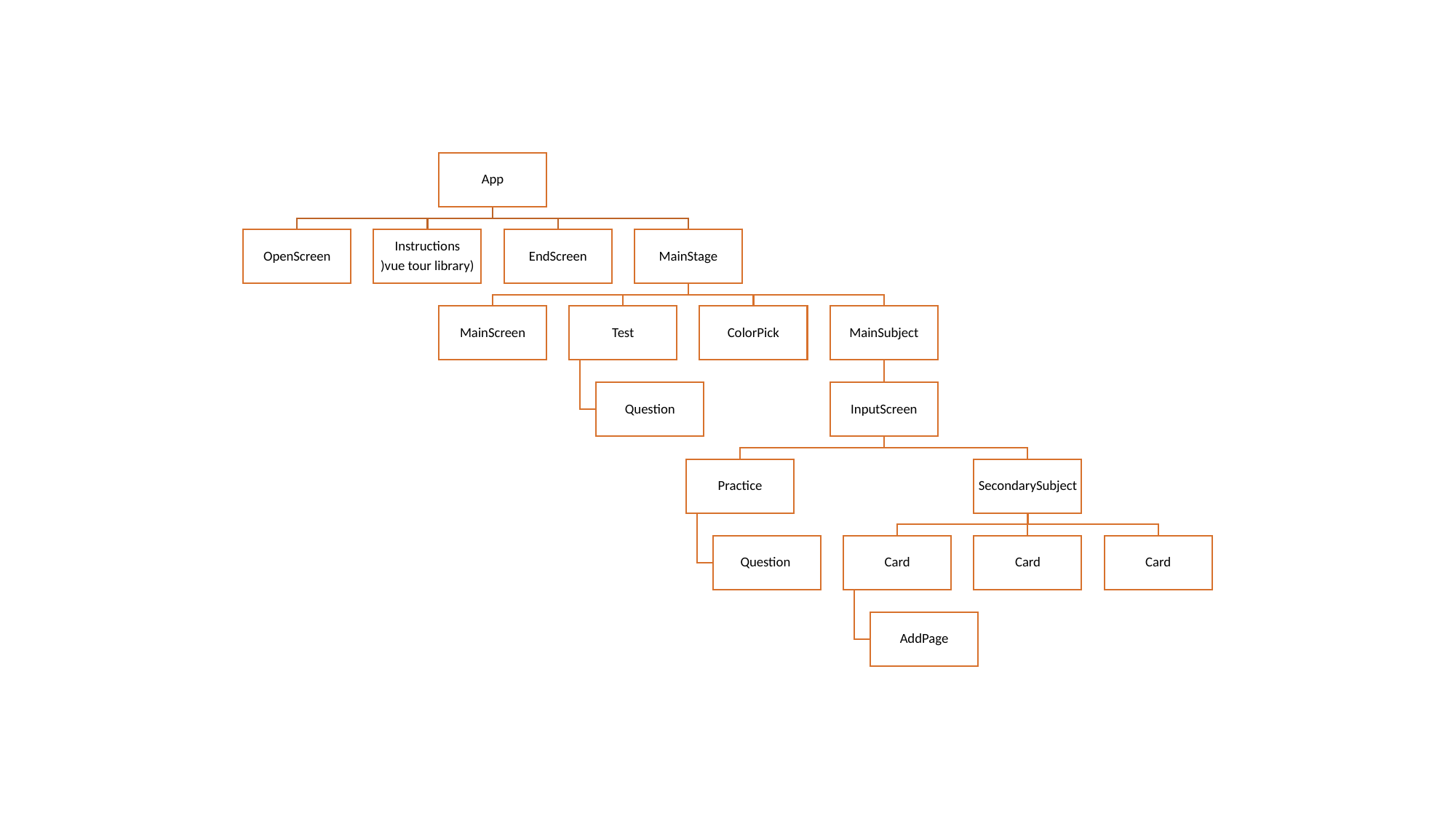

App
OpenScreen
Instructions
)vue tour library)
EndScreen
MainStage
MainScreen
Test
Question
ColorPick
MainSubject
InputScreen
Practice
Question
SecondarySubject
Card
AddPage
Card
Card